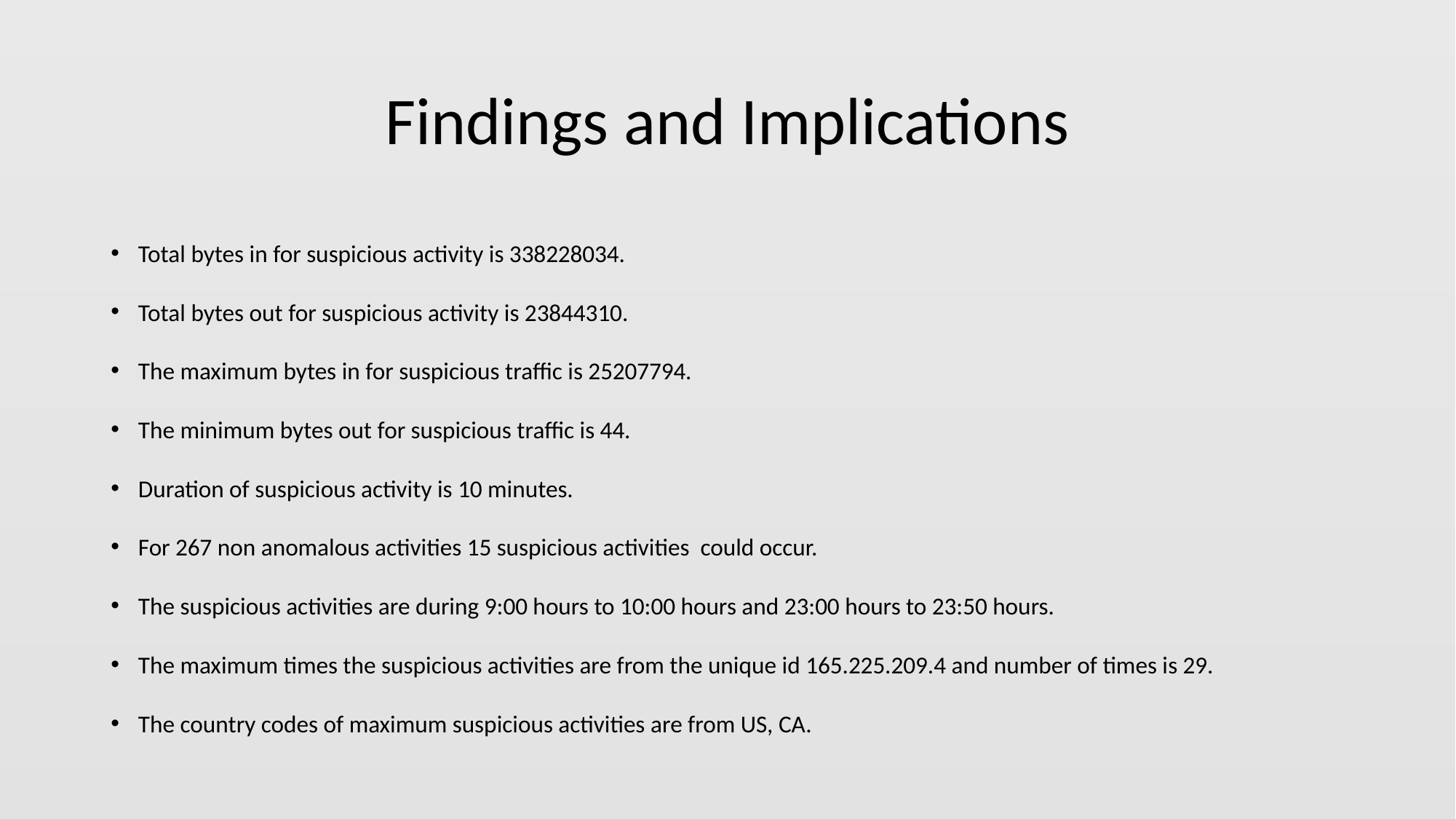

# Findings and Implications
Total bytes in for suspicious activity is 338228034.
Total bytes out for suspicious activity is 23844310.
The maximum bytes in for suspicious traffic is 25207794.
The minimum bytes out for suspicious traffic is 44.
Duration of suspicious activity is 10 minutes.
For 267 non anomalous activities 15 suspicious activities  could occur.
The suspicious activities are during 9:00 hours to 10:00 hours and 23:00 hours to 23:50 hours.
The maximum times the suspicious activities are from the unique id 165.225.209.4 and number of times is 29.
The country codes of maximum suspicious activities are from US, CA.